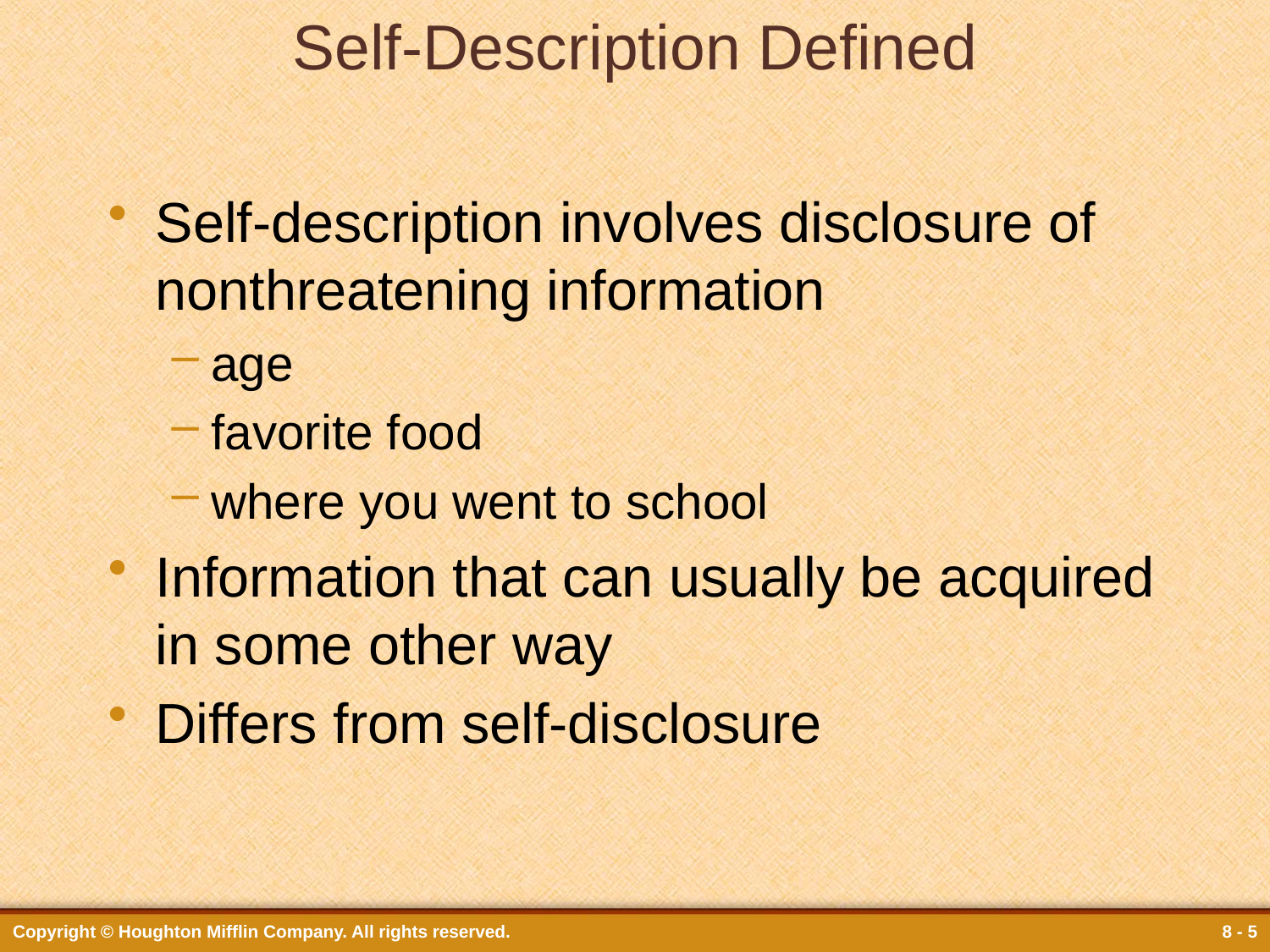

# Self-Description Defined
Self-description involves disclosure of nonthreatening information
age
favorite food
where you went to school
Information that can usually be acquired in some other way
Differs from self-disclosure
Copyright © Houghton Mifflin Company. All rights reserved.
8 - 5